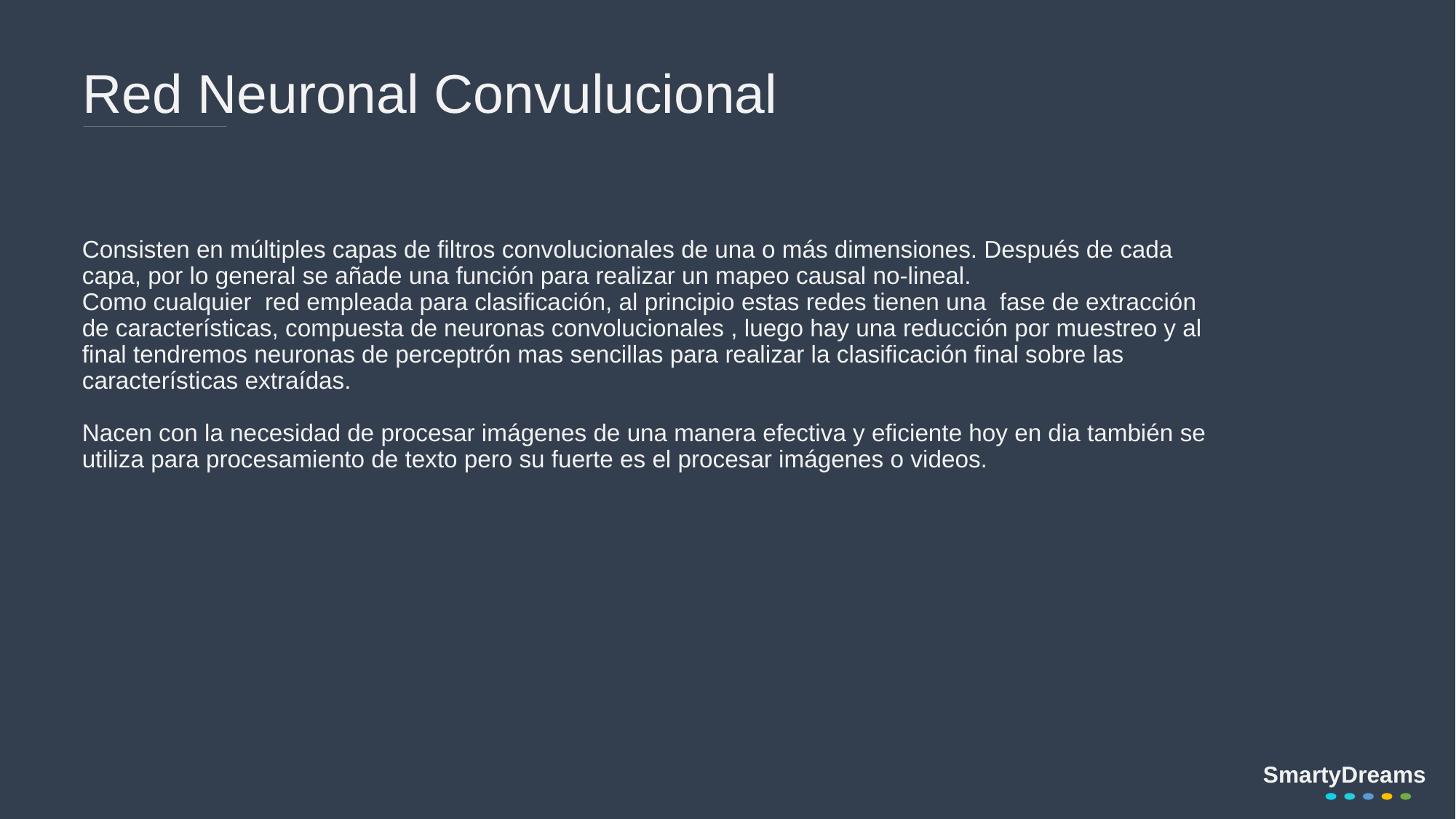

# Red Neuronal Convulucional

Consisten en múltiples capas de filtros convolucionales de una o más dimensiones. Después de cada capa, por lo general se añade una función para realizar un mapeo causal no-lineal.
Como cualquier  red empleada para clasificación, al principio estas redes tienen una  fase de extracción de características, compuesta de neuronas convolucionales , luego hay una reducción por muestreo y al final tendremos neuronas de perceptrón mas sencillas para realizar la clasificación final sobre las características extraídas.

Nacen con la necesidad de procesar imágenes de una manera efectiva y eficiente hoy en dia también se utiliza para procesamiento de texto pero su fuerte es el procesar imágenes o videos.